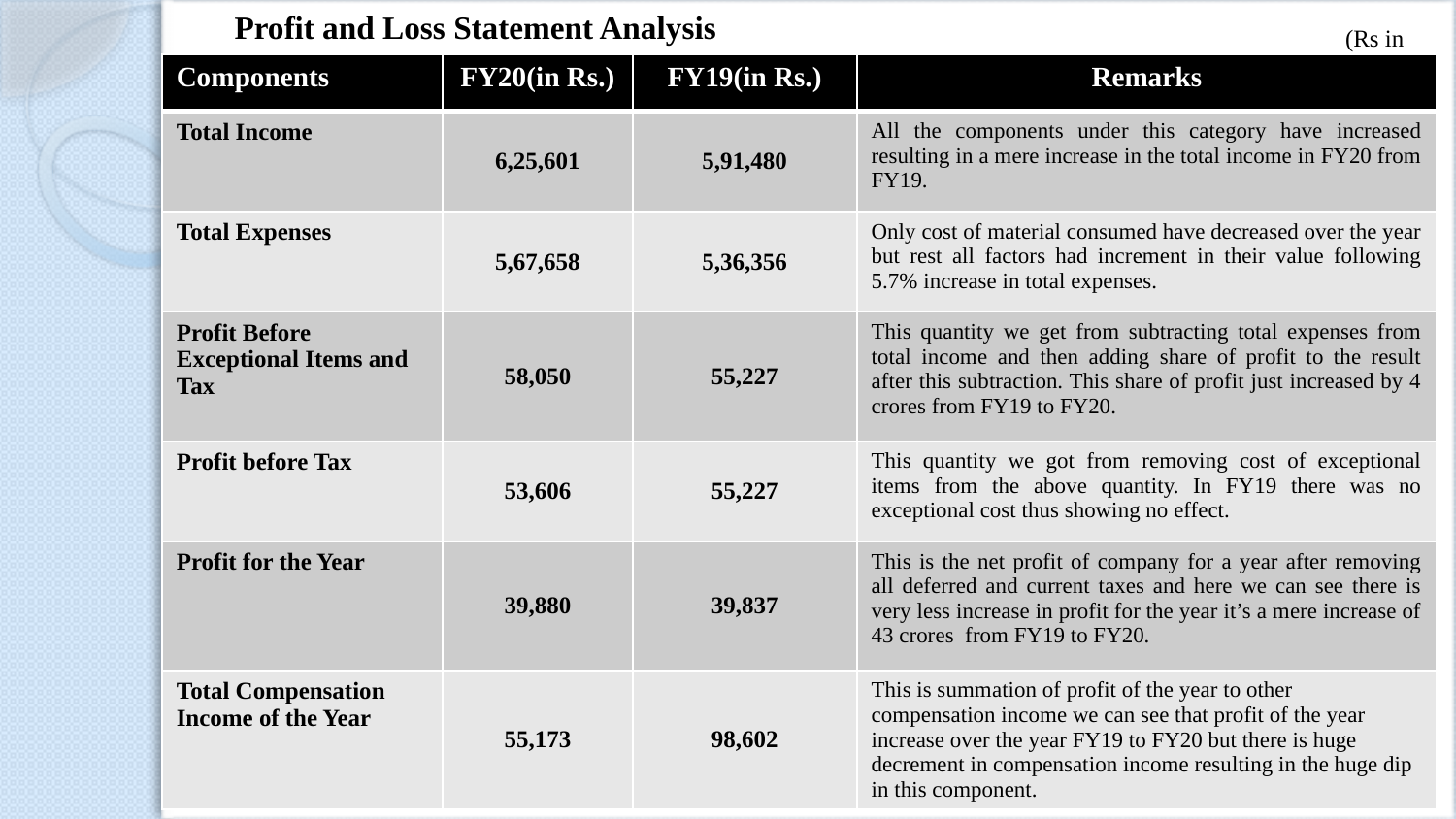

Profit and Loss Statement Analysis
      			                 (Rs in crores)
| Components | FY20(in Rs.) | FY19(in Rs.) | Remarks |
| --- | --- | --- | --- |
| Total Income | 6,25,601 | 5,91,480 | All the components under this category have increased resulting in a mere increase in the total income in FY20 from FY19. |
| Total Expenses | 5,67,658 | 5,36,356 | Only cost of material consumed have decreased over the year but rest all factors had increment in their value following 5.7% increase in total expenses. |
| Profit Before Exceptional Items and Tax | 58,050 | 55,227 | This quantity we get from subtracting total expenses from total income and then adding share of profit to the result after this subtraction. This share of profit just increased by 4 crores from FY19 to FY20. |
| Profit before Tax | 53,606 | 55,227 | This quantity we got from removing cost of exceptional items from the above quantity. In FY19 there was no exceptional cost thus showing no effect. |
| Profit for the Year | 39,880 | 39,837 | This is the net profit of company for a year after removing all deferred and current taxes and here we can see there is very less increase in profit for the year it’s a mere increase of 43 crores from FY19 to FY20. |
| Total Compensation Income of the Year | 55,173 | 98,602 | This is summation of profit of the year to other compensation income we can see that profit of the year increase over the year FY19 to FY20 but there is huge decrement in compensation income resulting in the huge dip in this component. |